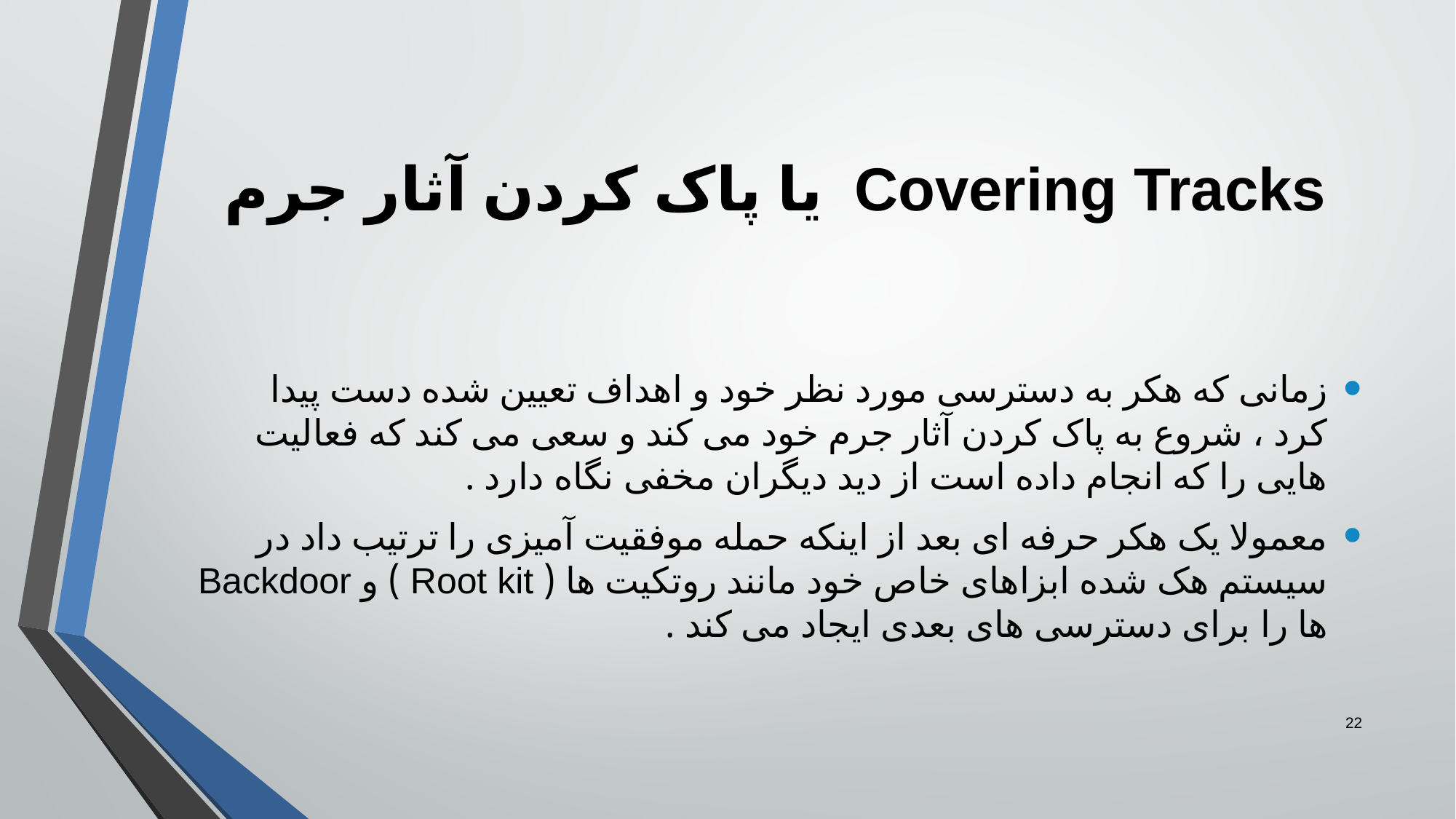

Covering Tracks  یا پاک کردن آثار جرم
زمانی که هکر به دسترسی مورد نظر خود و اهداف تعیین شده دست پیدا کرد ، شروع به پاک کردن آثار جرم خود می کند و سعی می کند که فعالیت هایی را که انجام داده است از دید دیگران مخفی نگاه دارد .
معمولا یک هکر حرفه ای بعد از اینکه حمله موفقیت آمیزی را ترتیب داد در سیستم هک شده ابزاهای خاص خود مانند روتکیت ها ( Root kit ) و Backdoor ها را برای دسترسی های بعدی ایجاد می کند .
22